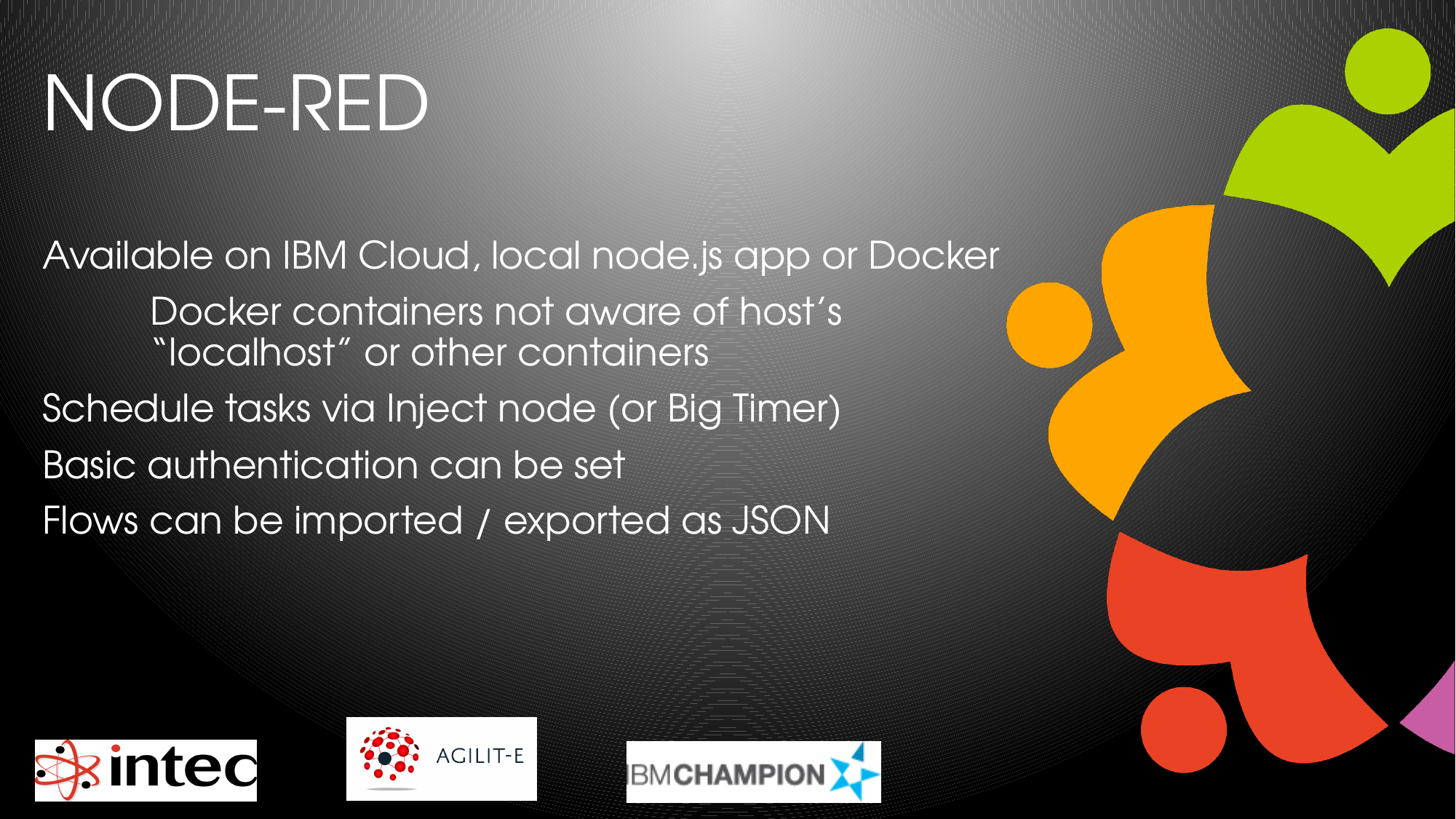

# Node-red
Available on IBM Cloud, local node.js app or Docker
	Docker containers not aware of host’s “localhost” or other containers
Schedule tasks via Inject node (or Big Timer)
Basic authentication can be set
Flows can be imported / exported as JSON